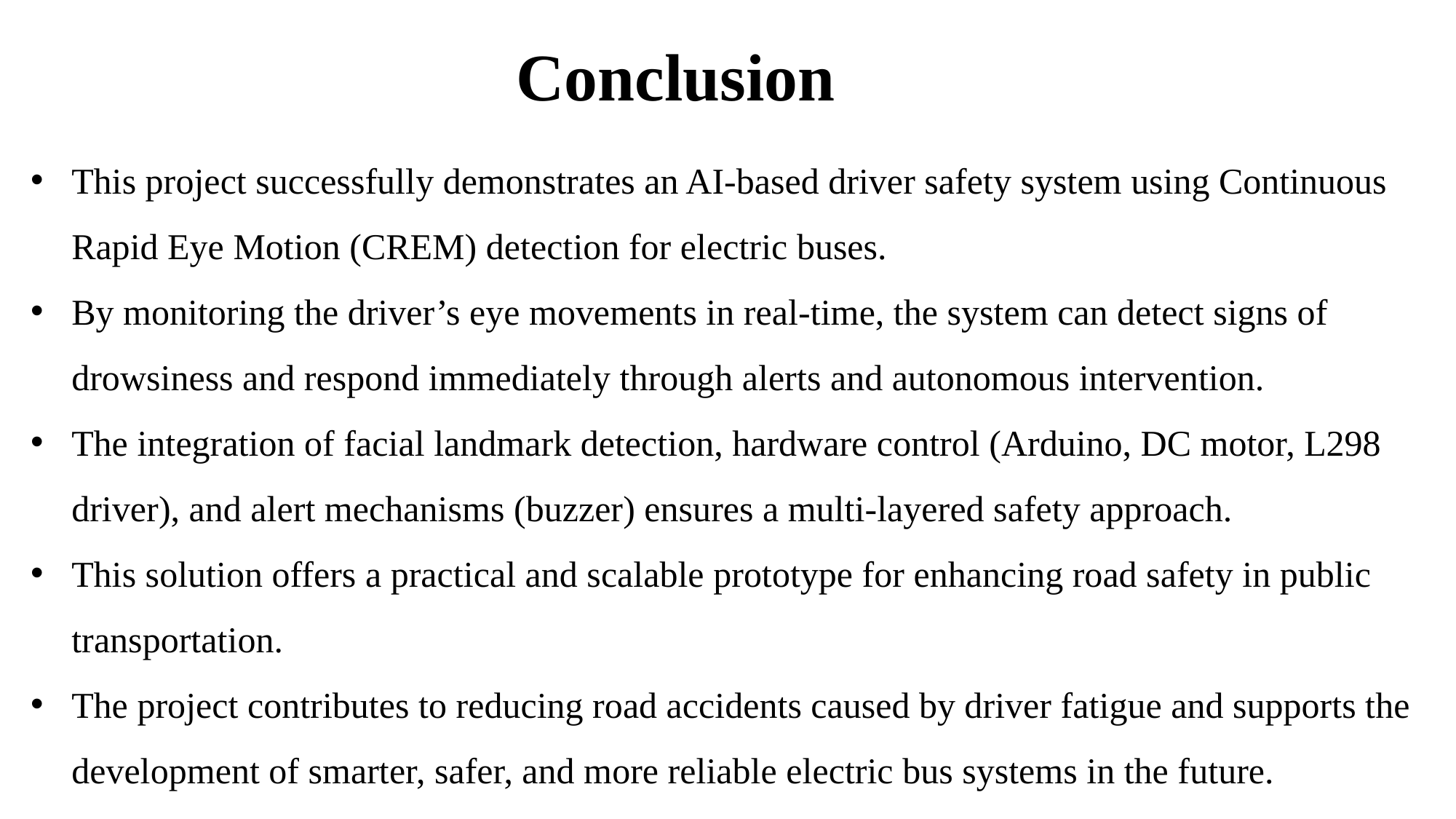

# Conclusion
This project successfully demonstrates an AI-based driver safety system using Continuous Rapid Eye Motion (CREM) detection for electric buses.
By monitoring the driver’s eye movements in real-time, the system can detect signs of drowsiness and respond immediately through alerts and autonomous intervention.
The integration of facial landmark detection, hardware control (Arduino, DC motor, L298 driver), and alert mechanisms (buzzer) ensures a multi-layered safety approach.
This solution offers a practical and scalable prototype for enhancing road safety in public transportation.
The project contributes to reducing road accidents caused by driver fatigue and supports the development of smarter, safer, and more reliable electric bus systems in the future.